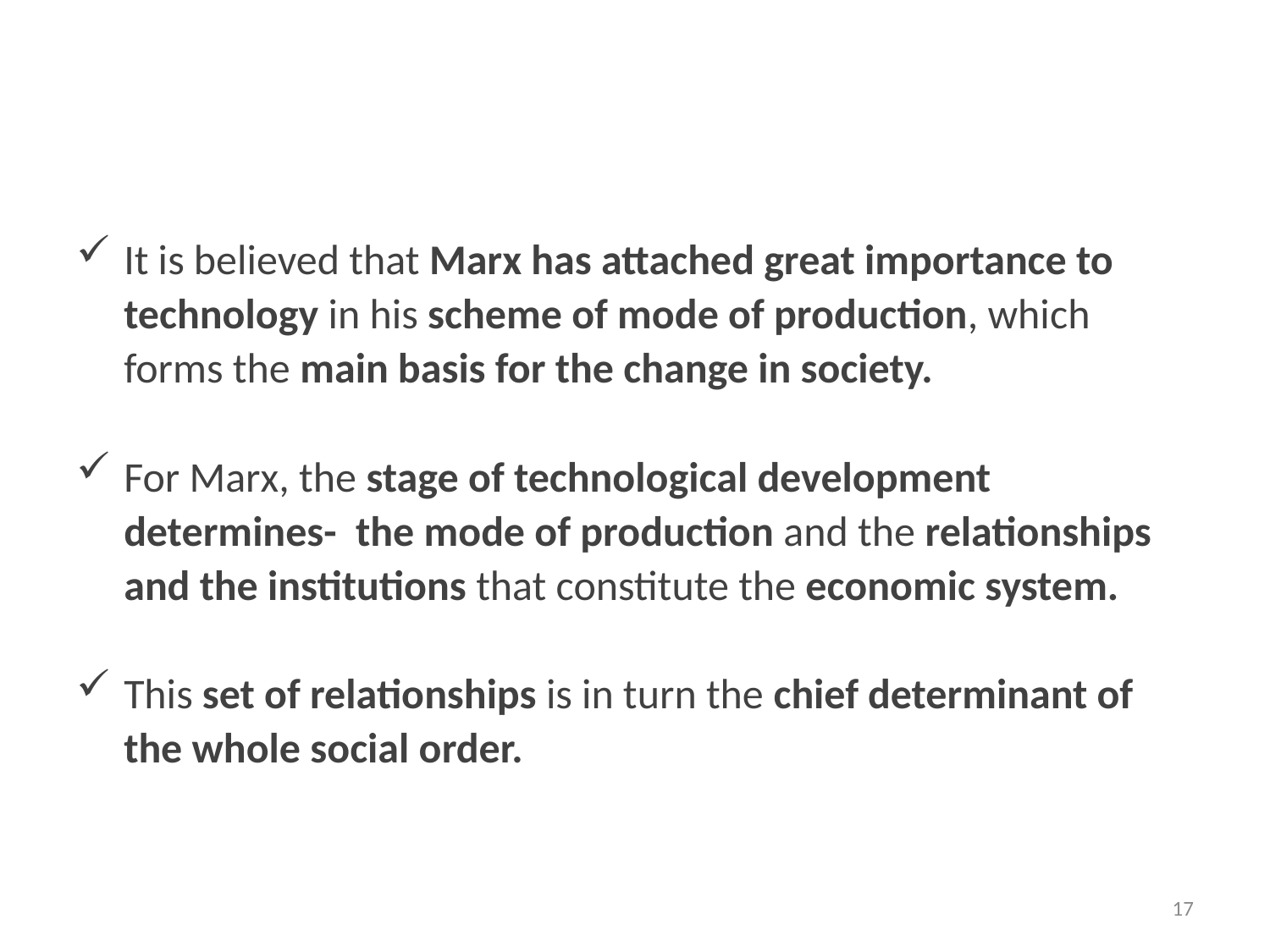

#
It is believed that Marx has attached great importance to technology in his scheme of mode of production, which forms the main basis for the change in society.

For Marx, the stage of technological development determines-  the mode of production and the relationships and the institutions that constitute the economic system.

This set of relationships is in turn the chief determinant of the whole social order.

17